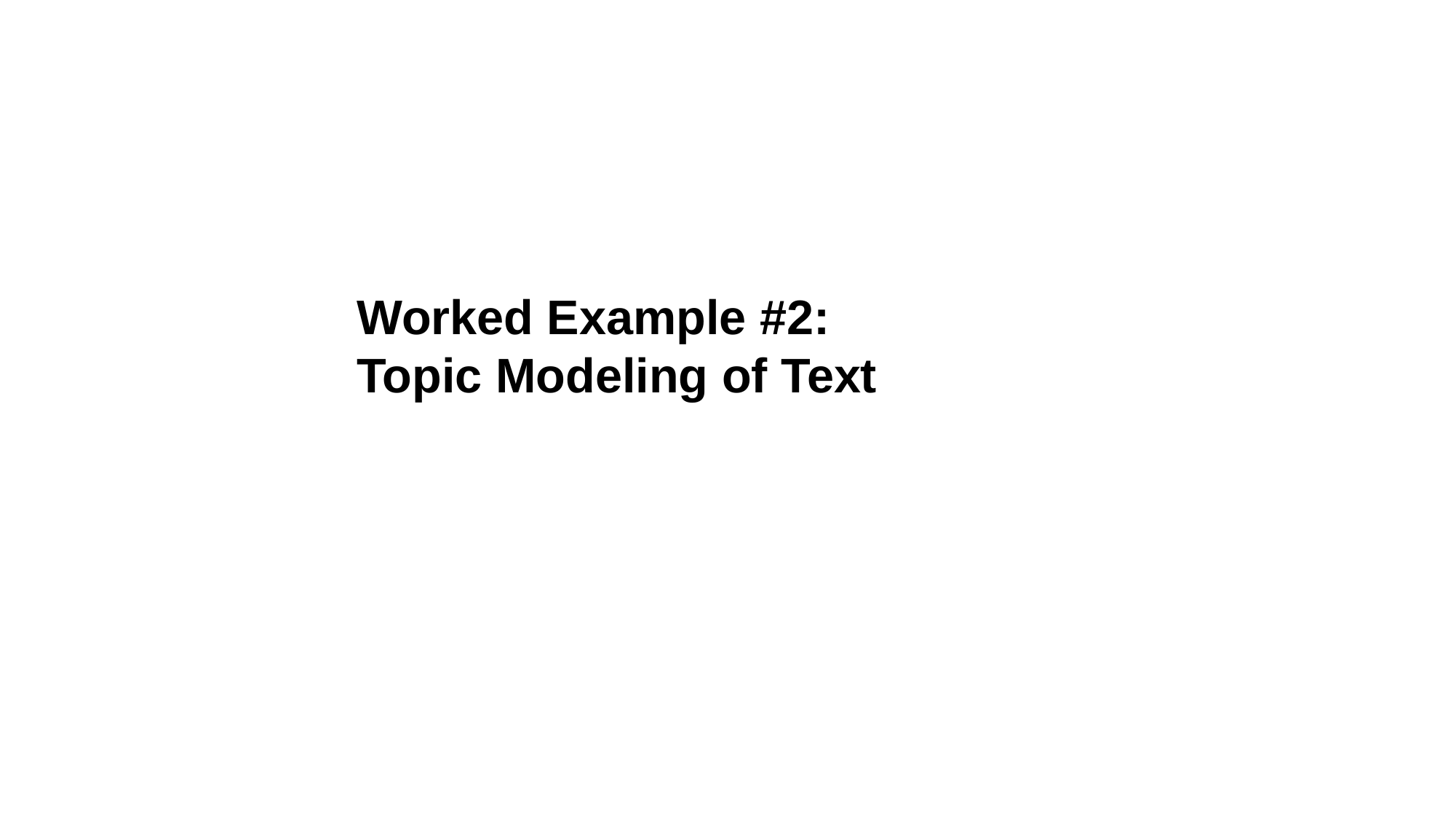

Worked Example #2: Topic Modeling of Text